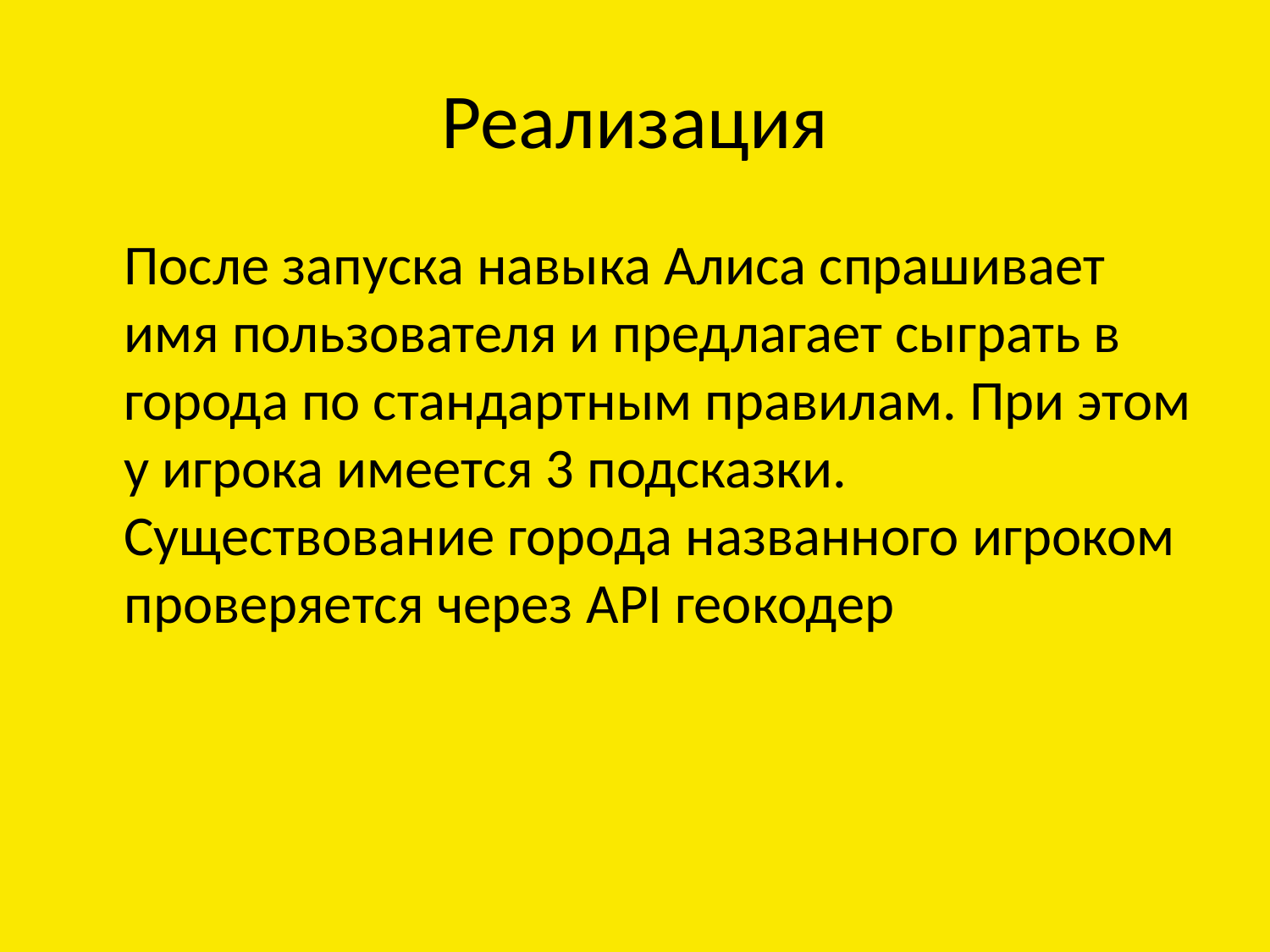

# Реализация
	После запуска навыка Алиса спрашивает имя пользователя и предлагает сыграть в города по стандартным правилам. При этом у игрока имеется 3 подсказки.  Существование города названного игроком проверяется через API геокодер